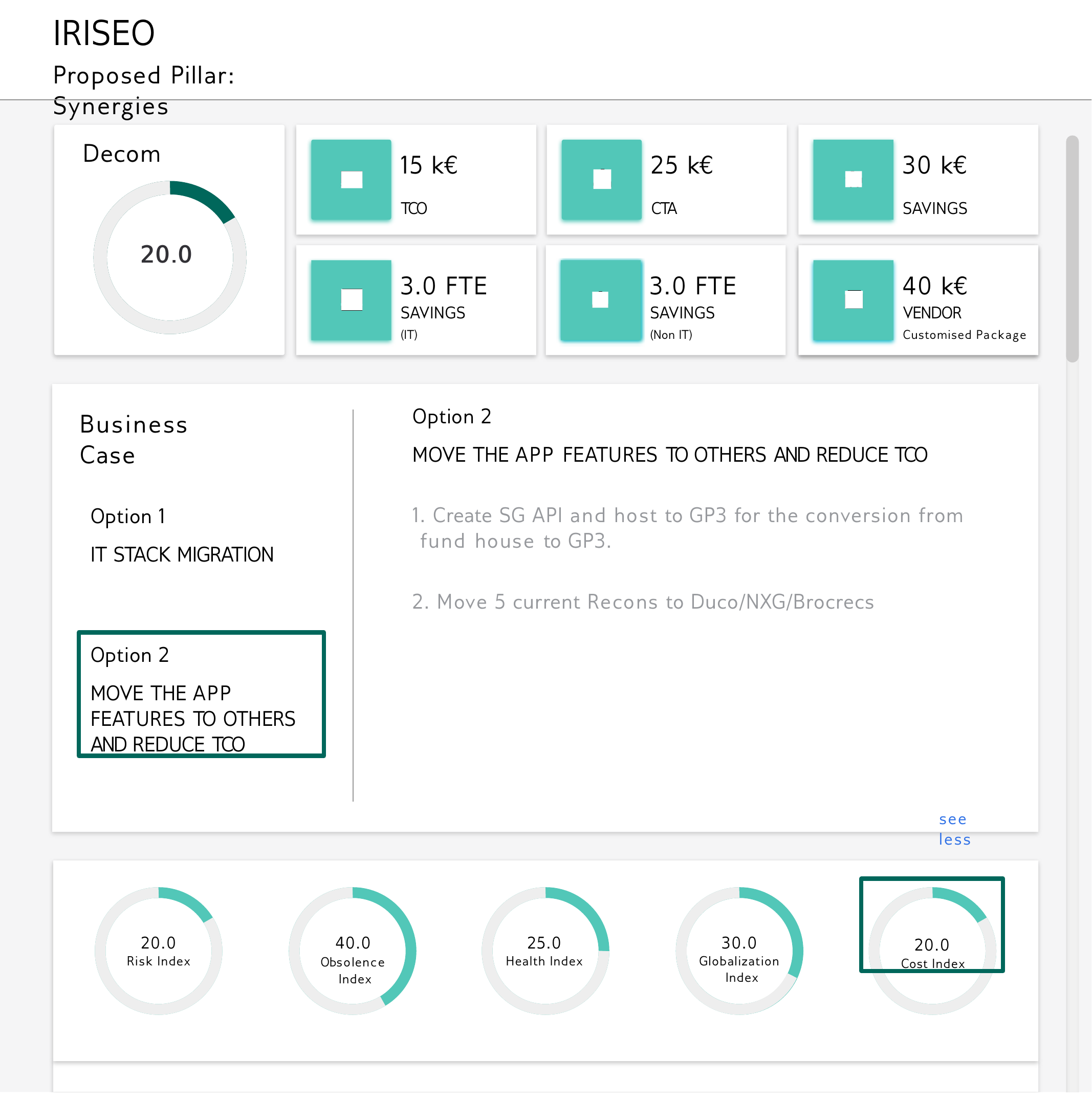

# IRISEO
Proposed Pillar: Synergies

Decom

15 k€
TCO
25 k€
CTA
30 k€
SAVINGS

20.0

3.0 FTE
SAVINGS
(IT)
3.0 FTE
SAVINGS
(Non IT)
40 k€
VENDOR
Customised Package

Option 2
MOVE THE APP FEATURES TO OTHERS AND REDUCE TCO
Business Case

Option 1
IT STACK MIGRATION
1. Create SG API and host to GP3 for the conversion from  fund house to GP3.
2. Move 5 current Recons to Duco/NXG/Brocrecs
Option 2
MOVE THE APP  FEATURES TO OTHERS  AND REDUCE TCO
see less

20.0
Cost Index

20.0
Risk Index
40.0
Obsolence  Index
25.0
Health Index
30.0
Globalization  Index